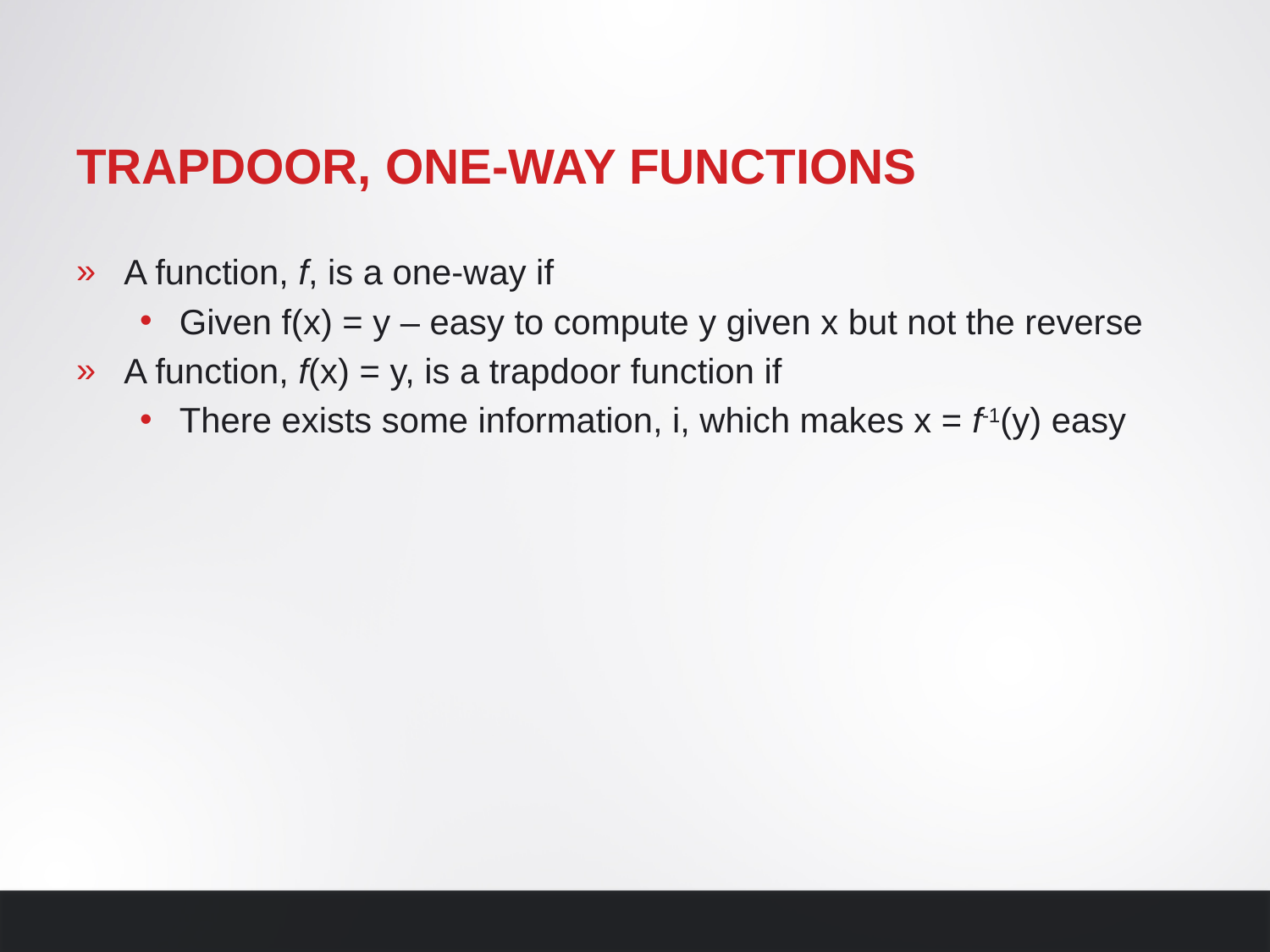

# Trapdoor, One-way functions
A function, f, is a one-way if
Given f(x) = y – easy to compute y given x but not the reverse
A function, f(x) = y, is a trapdoor function if
There exists some information, i, which makes x = f-1(y) easy